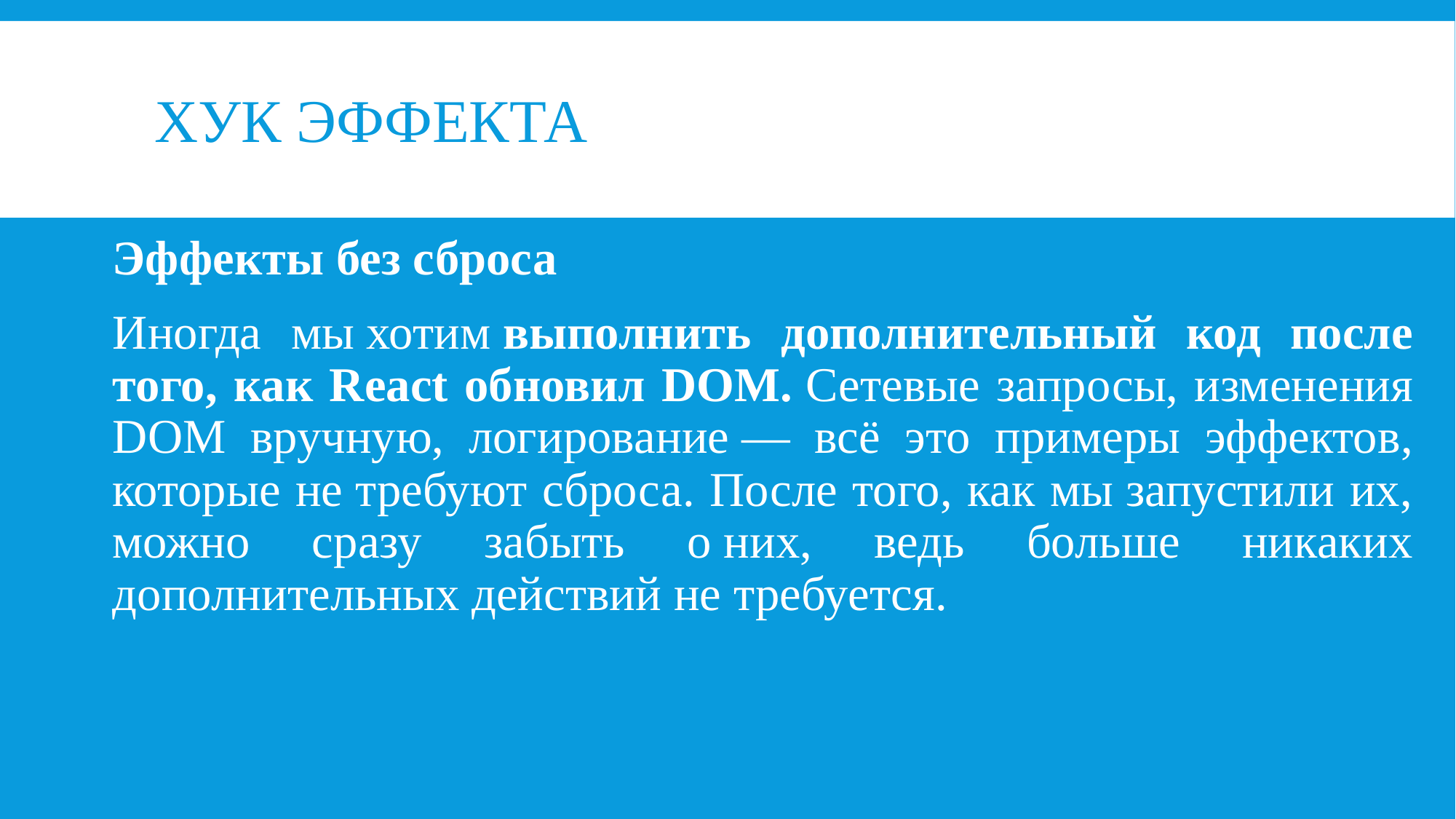

# хук эффекта
Эффекты без сброса
Иногда мы хотим выполнить дополнительный код после того, как React обновил DOM. Сетевые запросы, изменения DOM вручную, логирование — всё это примеры эффектов, которые не требуют сброса. После того, как мы запустили их, можно сразу забыть о них, ведь больше никаких дополнительных действий не требуется.